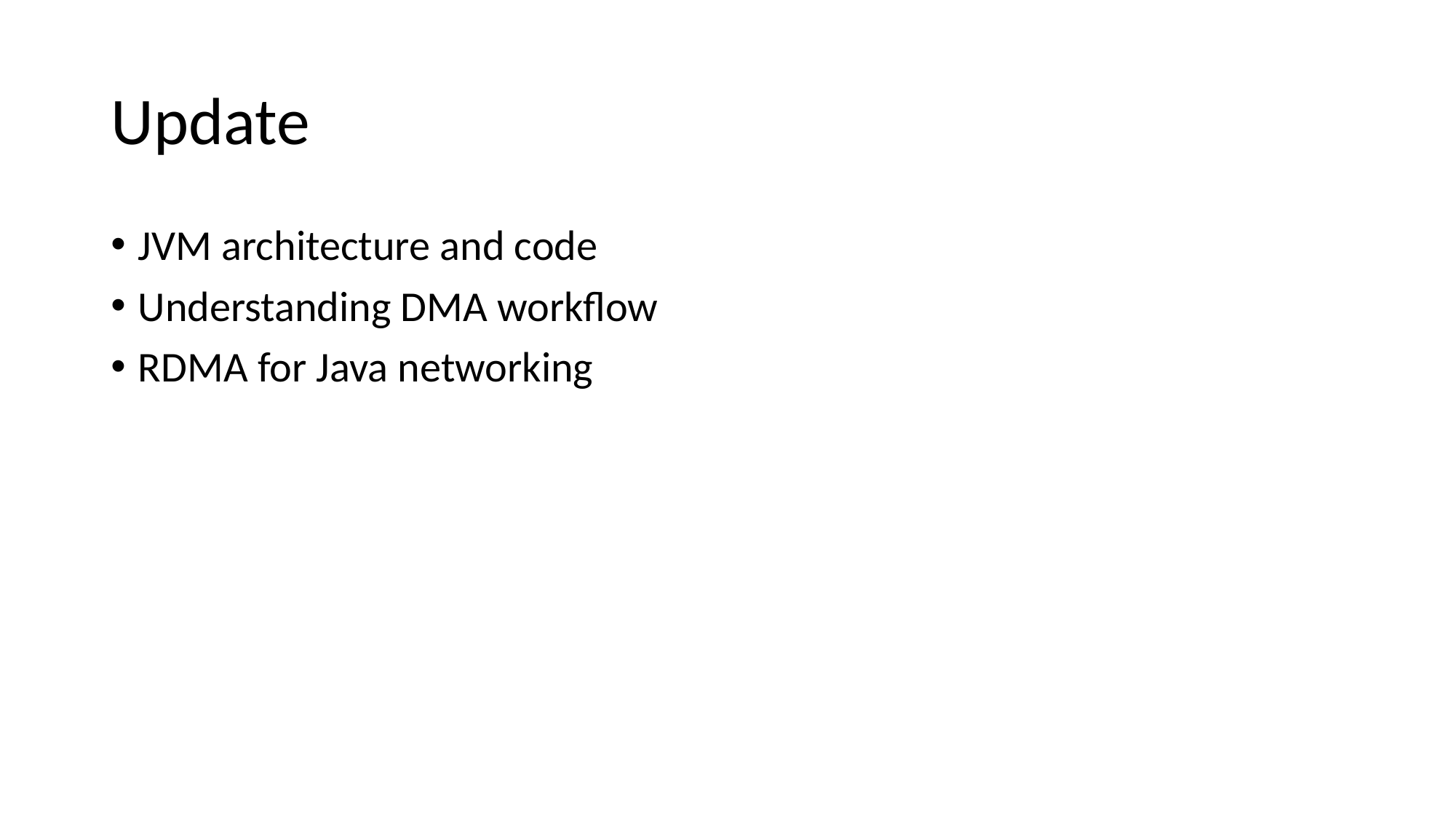

# Update
JVM architecture and code
Understanding DMA workflow
RDMA for Java networking